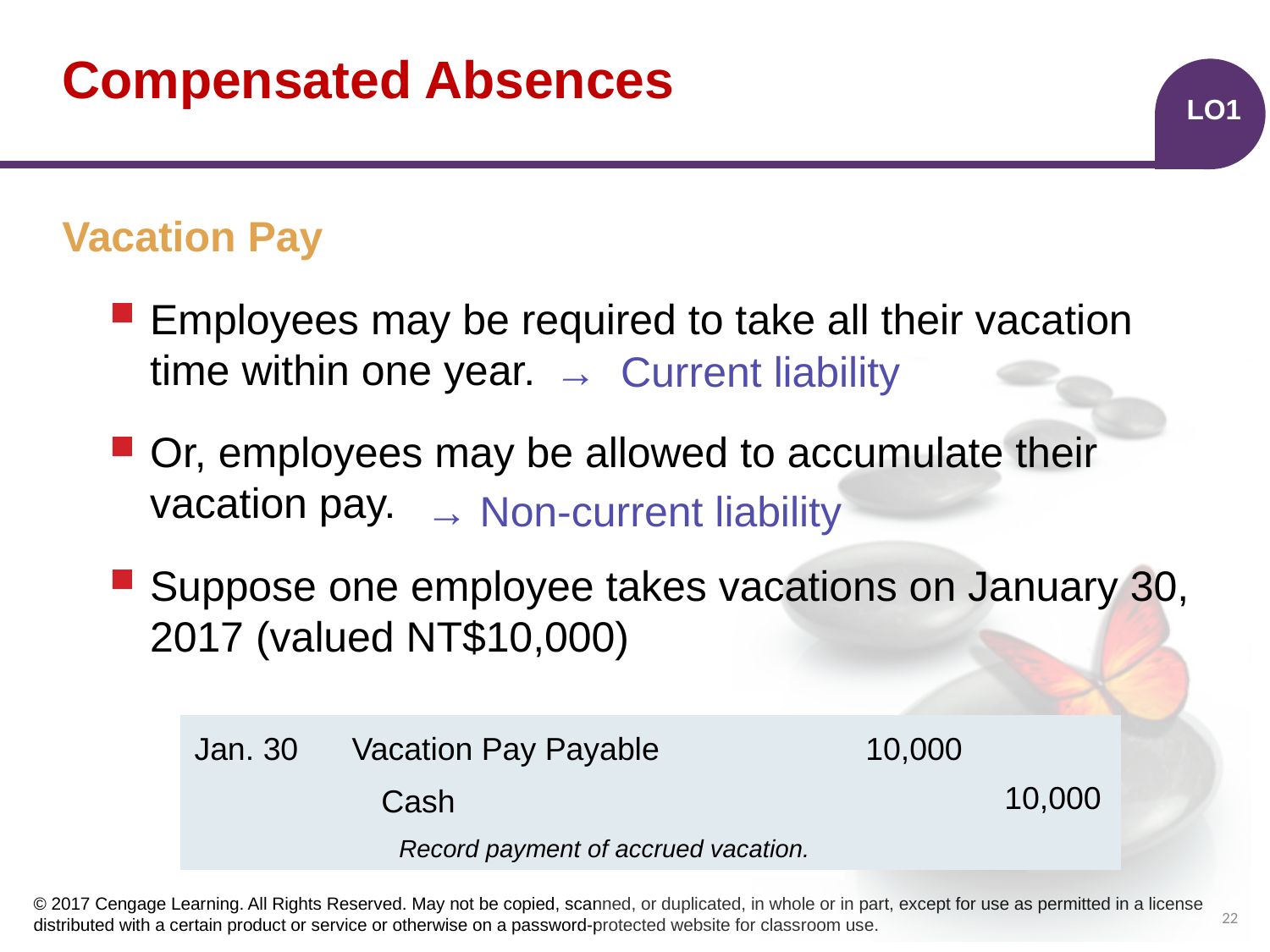

# Compensated Absences
LO1
Vacation Pay
Employees may be required to take all their vacation time within one year.
Or, employees may be allowed to accumulate their vacation pay.
Suppose one employee takes vacations on January 30, 2017 (valued NT$10,000)
→  Current liability
→ Non-current liability
|  |  |  |  |  |
| --- | --- | --- | --- | --- |
|  |  |  |  |  |
|  |  |  |  |  |
Jan. 30
Vacation Pay Payable
10,000
10,000
Cash
Record payment of accrued vacation.

22